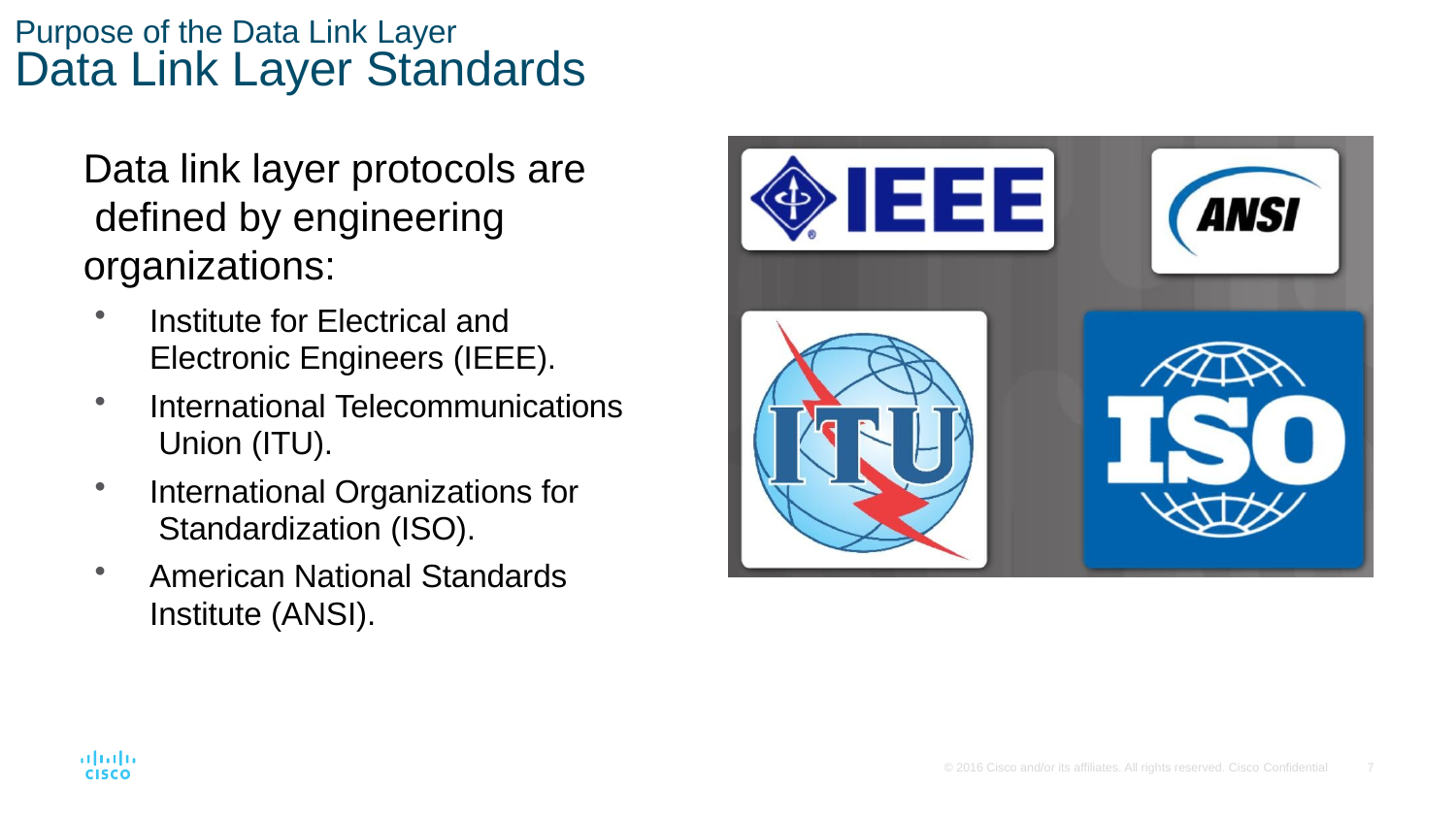

Purpose of the Data Link Layer
# Data Link Layer Standards

Data link layer protocols are  defined by engineering  organizations:
Institute for Electrical and  Electronic Engineers (IEEE).
International Telecommunications  Union (ITU).
International Organizations for  Standardization (ISO).
American National Standards
Institute (ANSI).
© 2016 Cisco and/or its affiliates. All rights reserved. Cisco Confidential
7